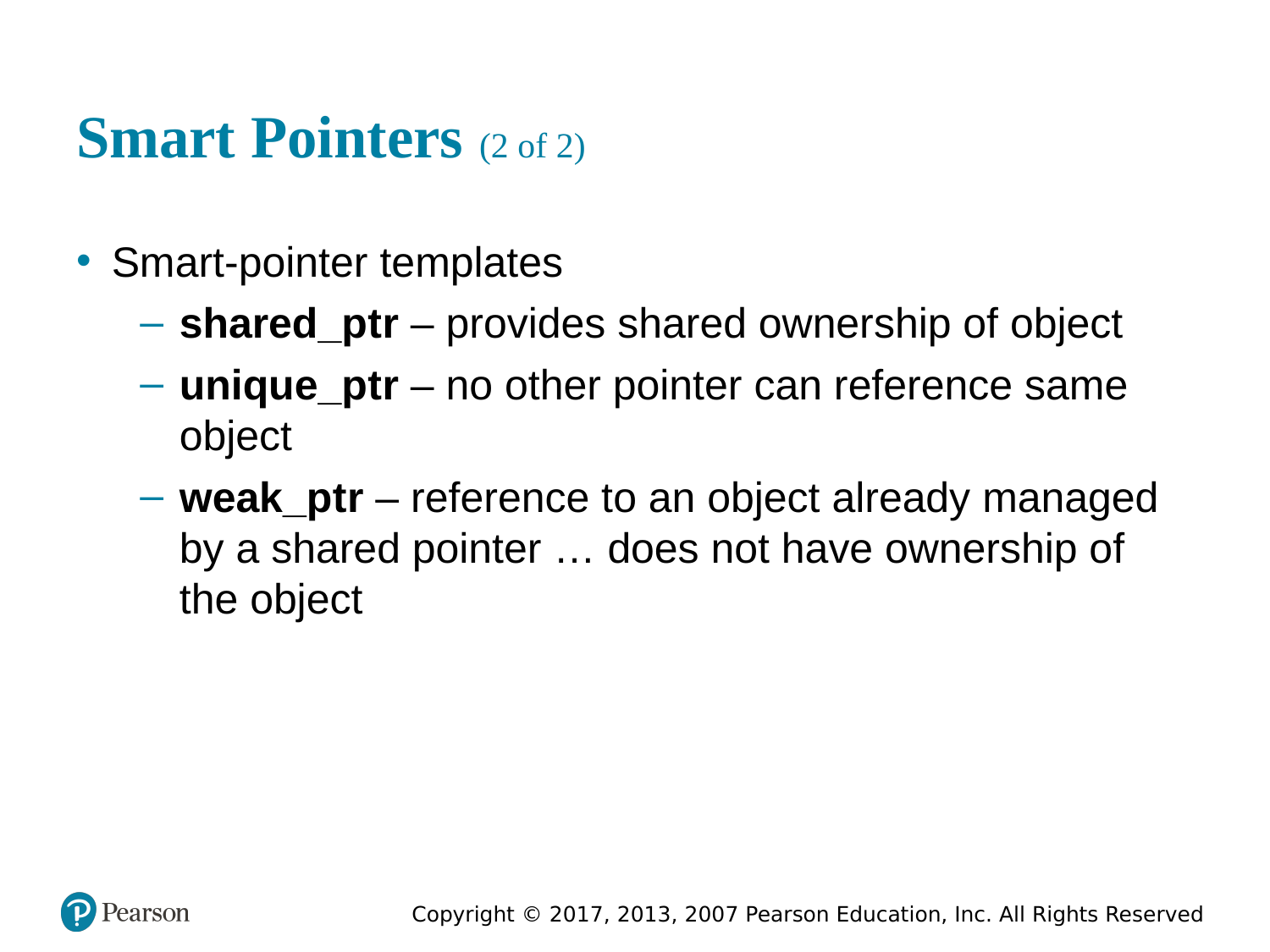

# Smart Pointers (2 of 2)
Smart-pointer templates
shared_p t r – provides shared ownership of object
unique_p t r – no other pointer can reference same object
weak_p t r – reference to an object already managed by a shared pointer … does not have ownership of the object